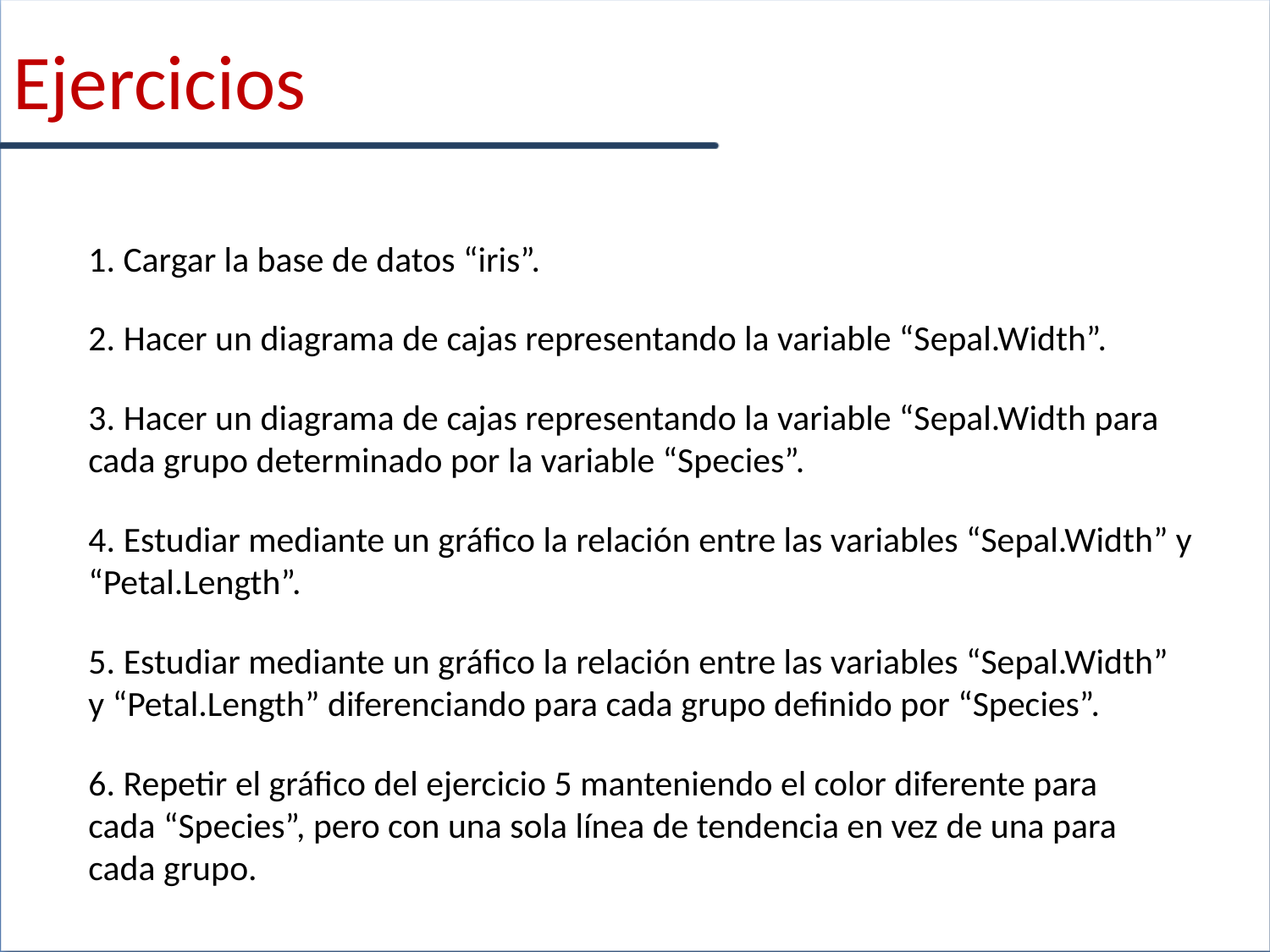

Ejercicios
1. Cargar la base de datos “iris”.
2. Hacer un diagrama de cajas representando la variable “Sepal.Width”.
3. Hacer un diagrama de cajas representando la variable “Sepal.Width para cada grupo determinado por la variable “Species”.
4. Estudiar mediante un gráfico la relación entre las variables “Sepal.Width” y “Petal.Length”.
5. Estudiar mediante un gráfico la relación entre las variables “Sepal.Width” y “Petal.Length” diferenciando para cada grupo definido por “Species”.
6. Repetir el gráfico del ejercicio 5 manteniendo el color diferente para cada “Species”, pero con una sola línea de tendencia en vez de una para cada grupo.